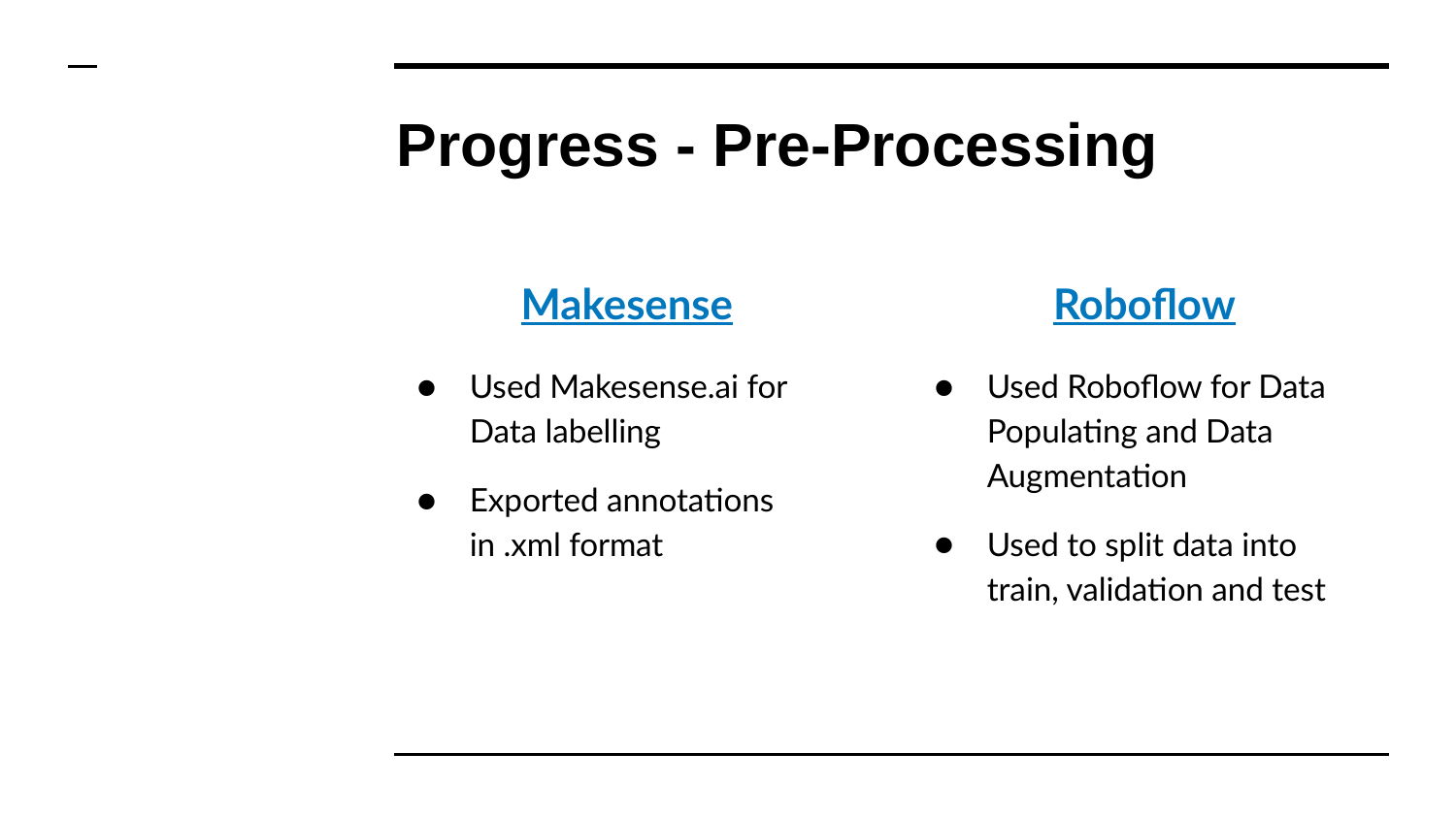

# Progress - Pre-Processing
Makesense
Used Makesense.ai for  Data labelling
Exported annotations in .xml format
Roboflow
Used Roboflow for Data Populating and Data Augmentation
Used to split data into train, validation and test